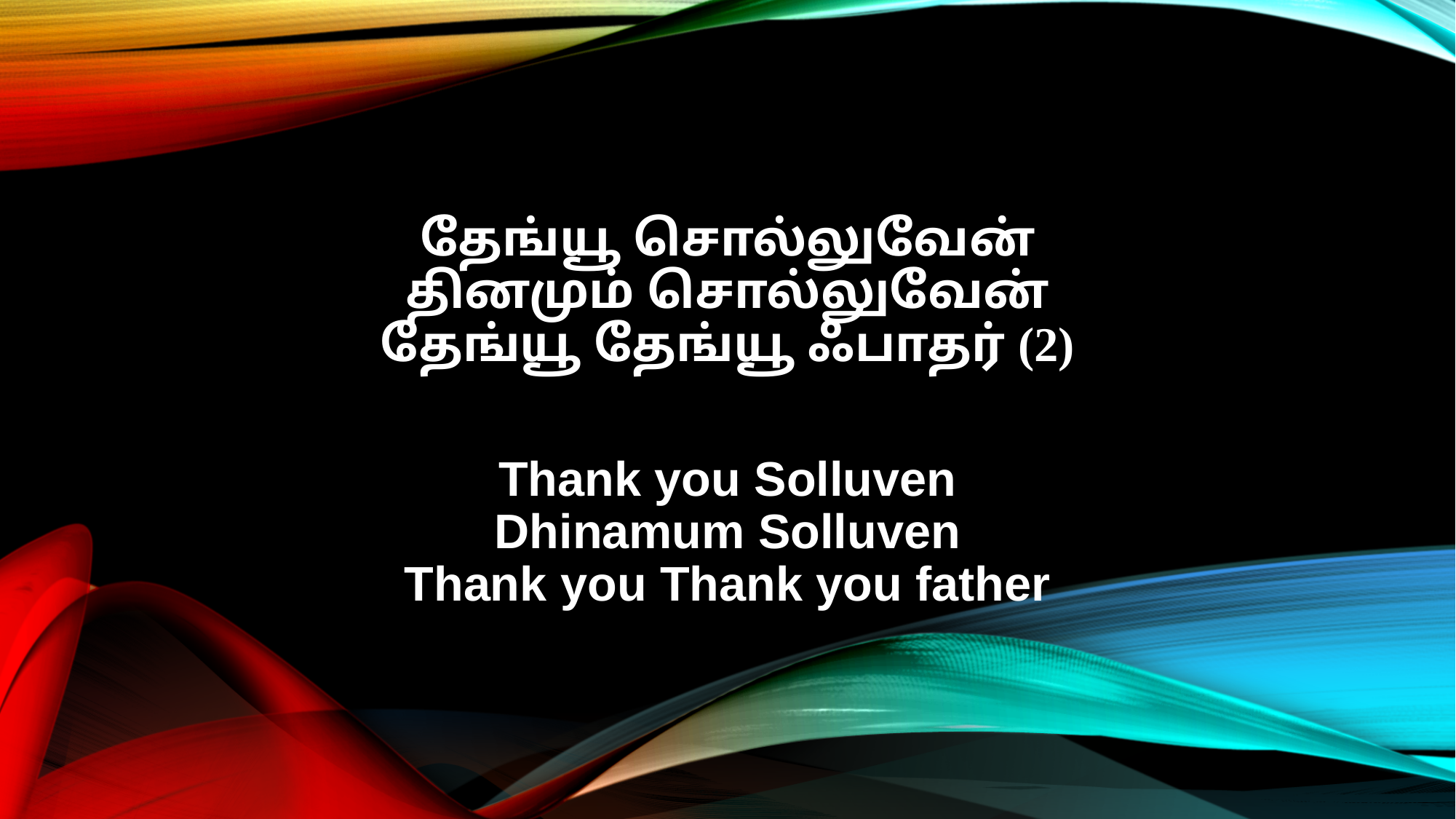

தேங்யூ சொல்லுவேன்
தினமும் சொல்லுவேன்
தேங்யூ தேங்யூ ஃபாதர் (2)

Thank you Solluven
Dhinamum Solluven
Thank you Thank you father